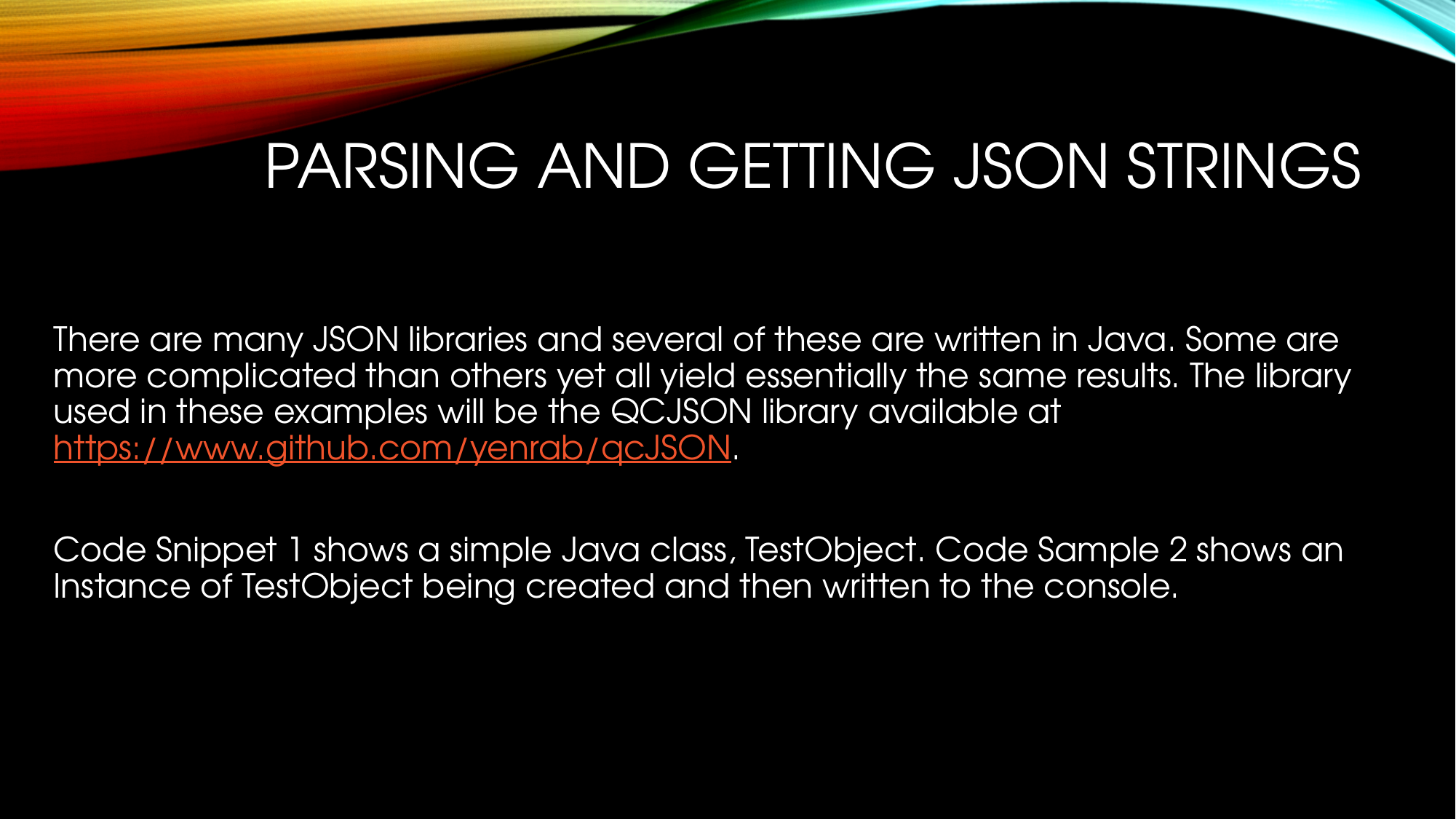

# Parsing and Getting JSON Strings

There are many JSON libraries and several of these are written in Java. Some are more complicated than others yet all yield essentially the same results. The library used in these examples will be the QCJSON library available at https://www.github.com/yenrab/qcJSON.

Code Snippet 1 shows a simple Java class, TestObject. Code Sample 2 shows an Instance of TestObject being created and then written to the console.